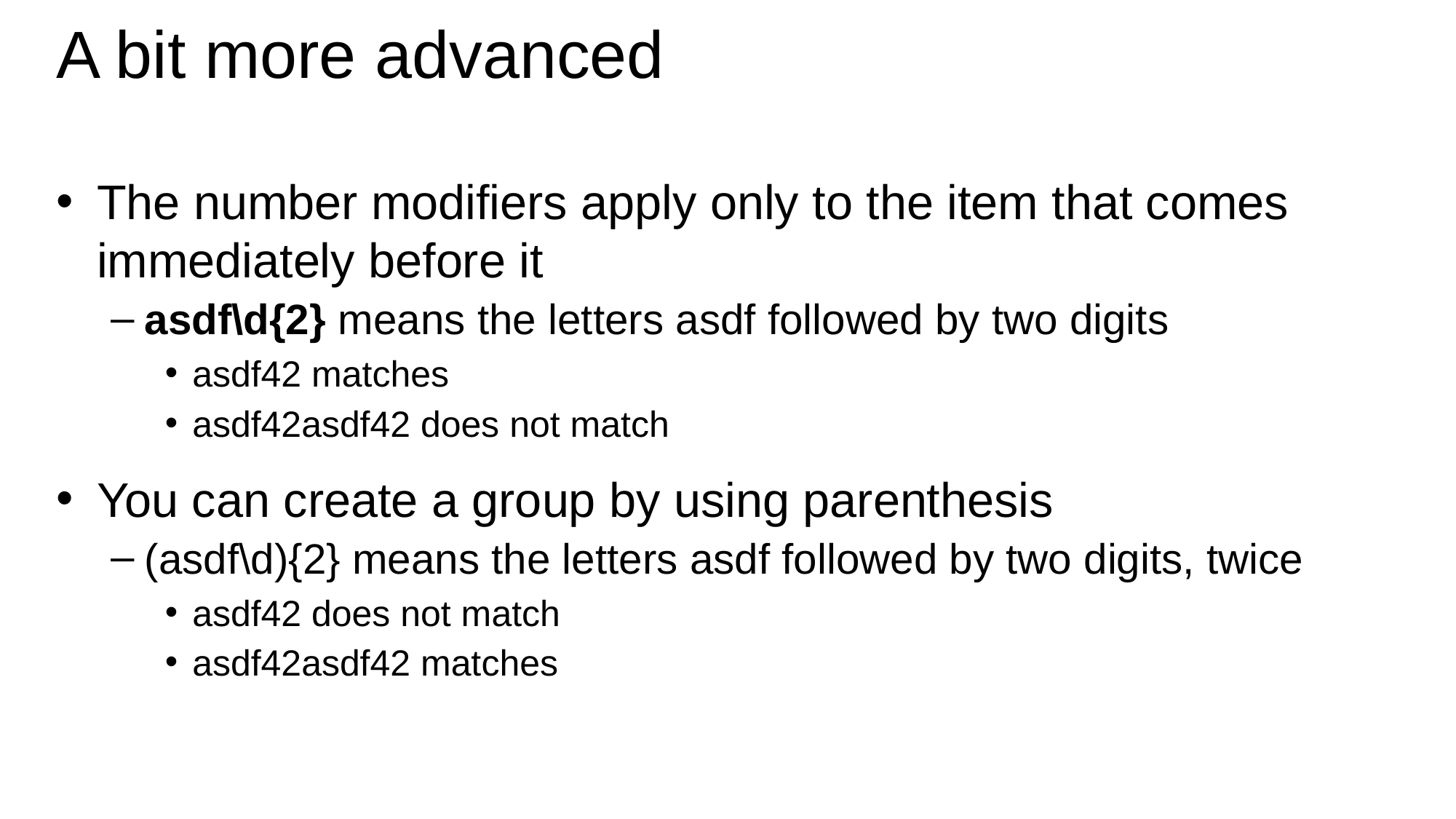

# A bit more advanced
The number modifiers apply only to the item that comes immediately before it
asdf\d{2} means the letters asdf followed by two digits
asdf42 matches
asdf42asdf42 does not match
You can create a group by using parenthesis
(asdf\d){2} means the letters asdf followed by two digits, twice
asdf42 does not match
asdf42asdf42 matches